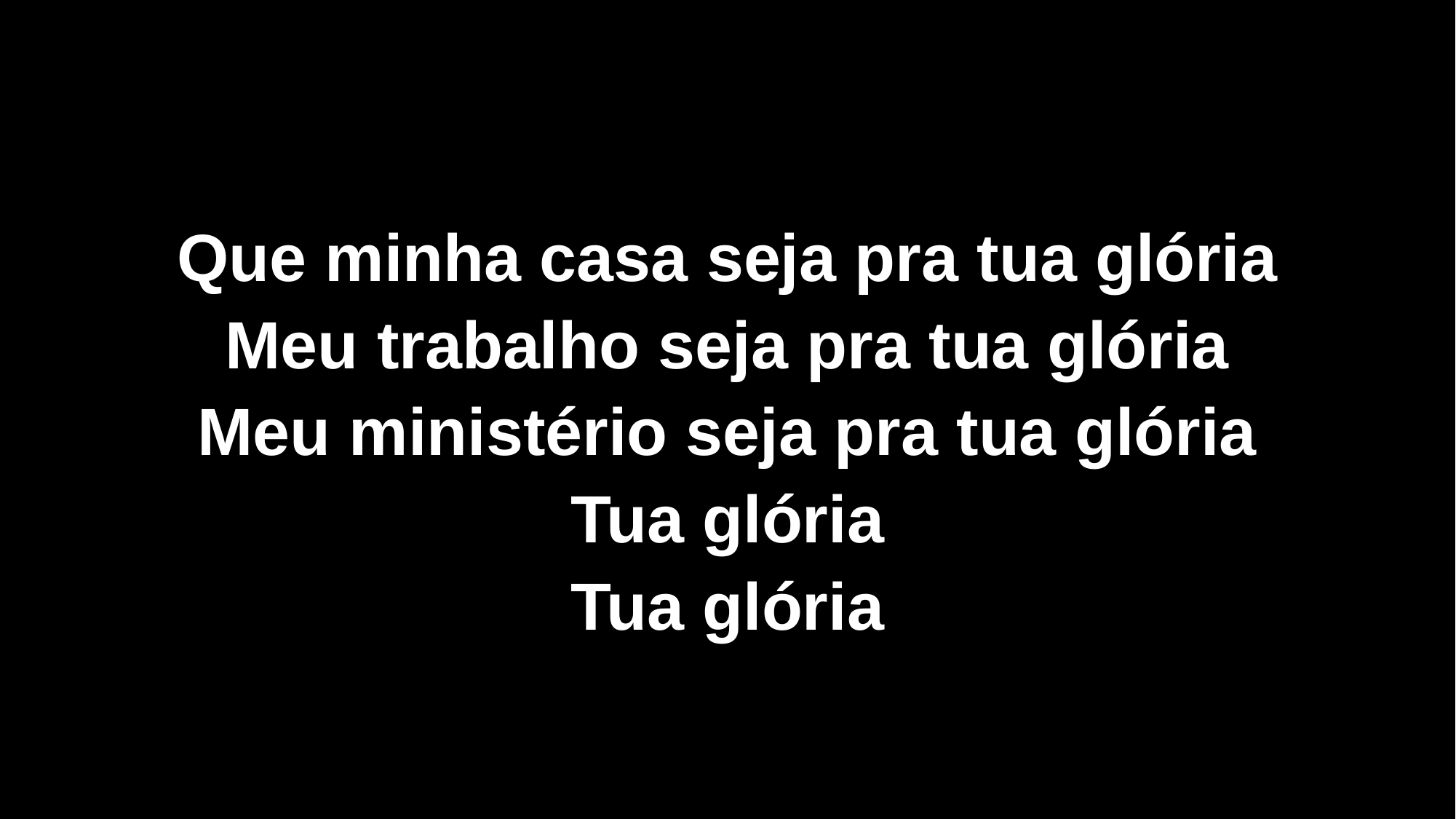

Que minha casa seja pra tua glória
Meu trabalho seja pra tua glória
Meu ministério seja pra tua glória
Tua glória
Tua glória